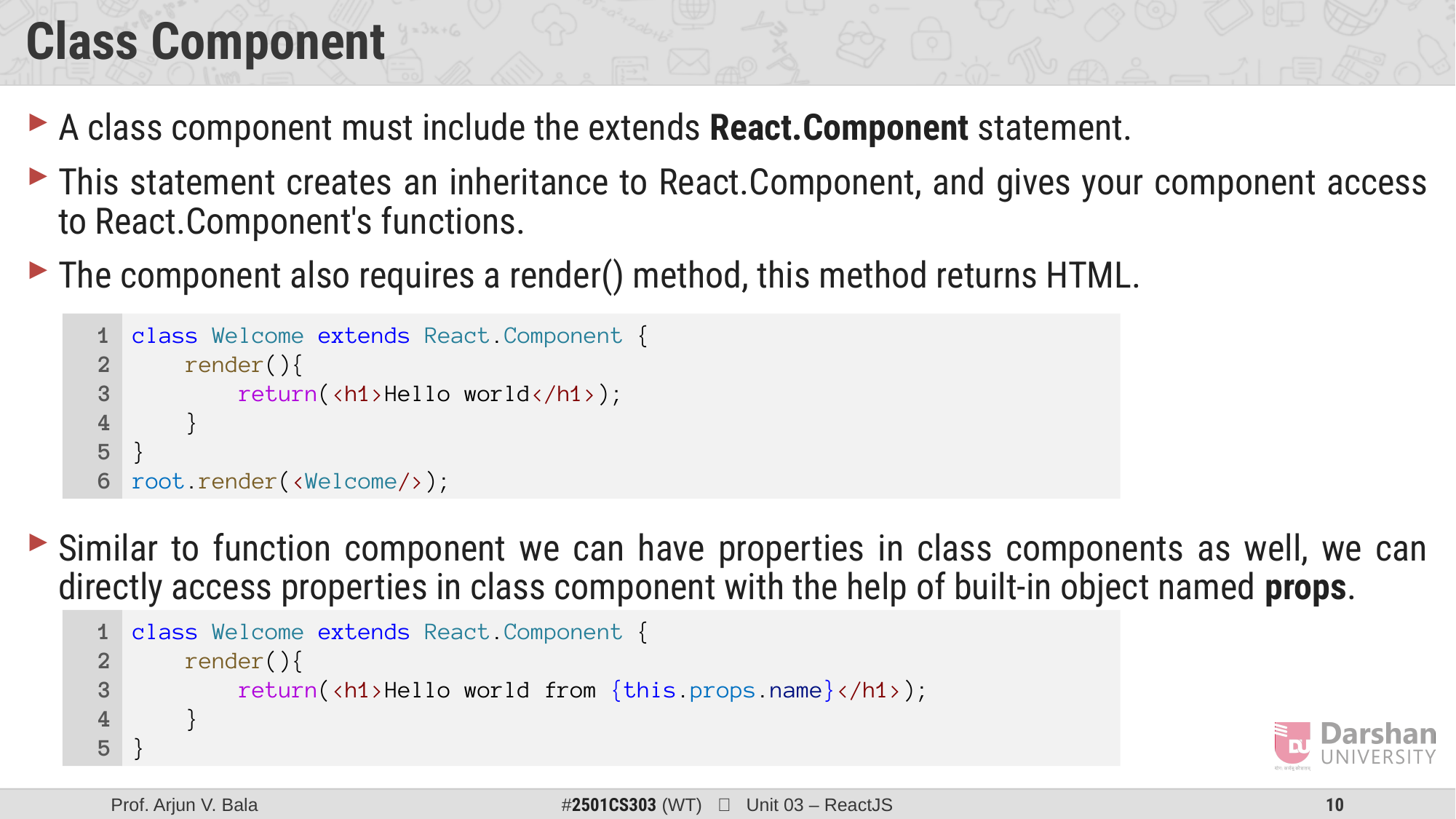

# Class Component
A class component must include the extends React.Component statement.
This statement creates an inheritance to React.Component, and gives your component access to React.Component's functions.
The component also requires a render() method, this method returns HTML.

Similar to function component we can have properties in class components as well, we can directly access properties in class component with the help of built-in object named props.
1
2
3
4
5
6
class Welcome extends React.Component {
    render(){
        return(<h1>Hello world</h1>);
    }
}
root.render(<Welcome/>);
1
2
3
4
5
class Welcome extends React.Component {
    render(){
        return(<h1>Hello world from {this.props.name}</h1>);
    }
}